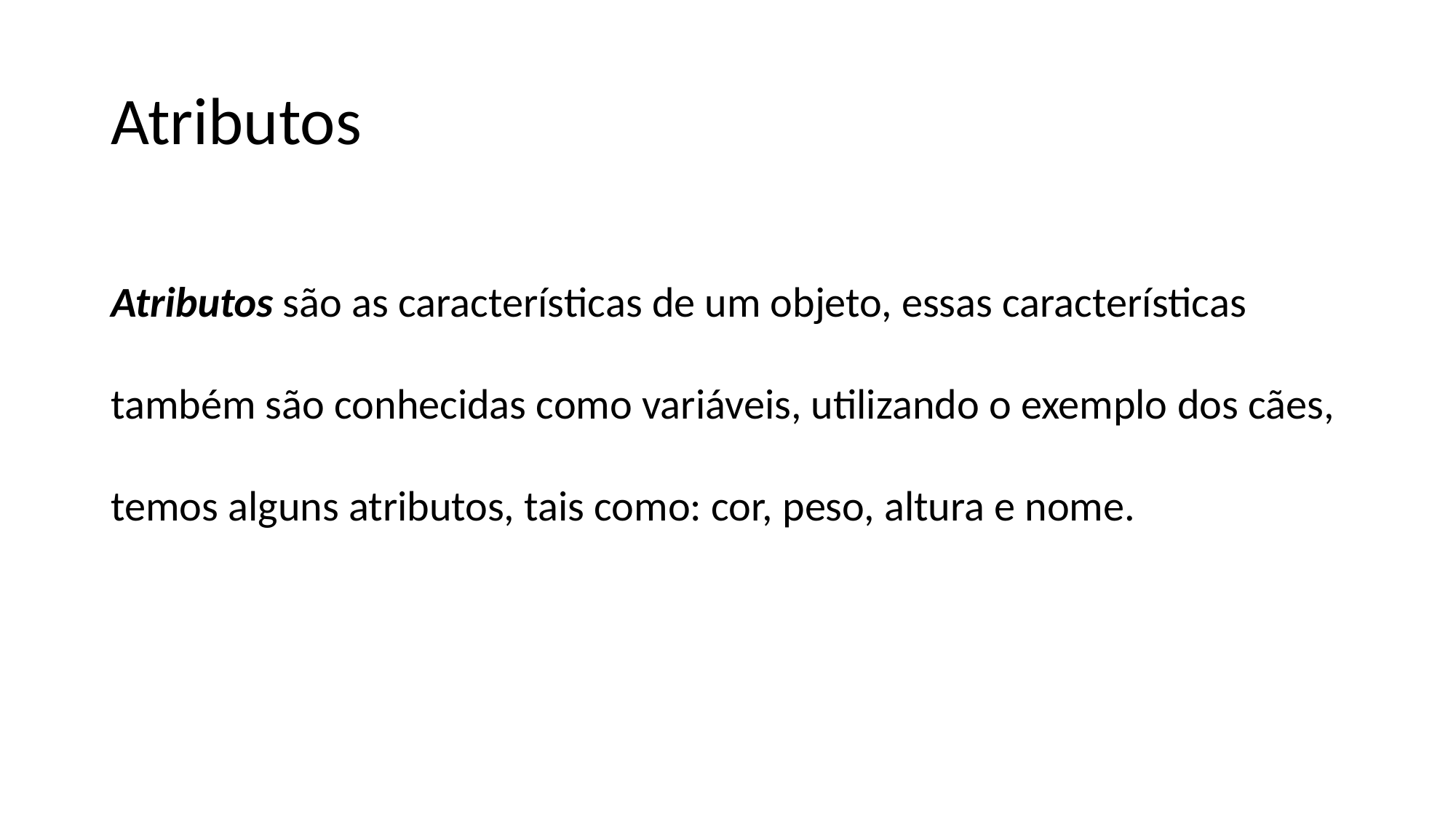

# Atributos
Atributos são as características de um objeto, essas características também são conhecidas como variáveis, utilizando o exemplo dos cães, temos alguns atributos, tais como: cor, peso, altura e nome.